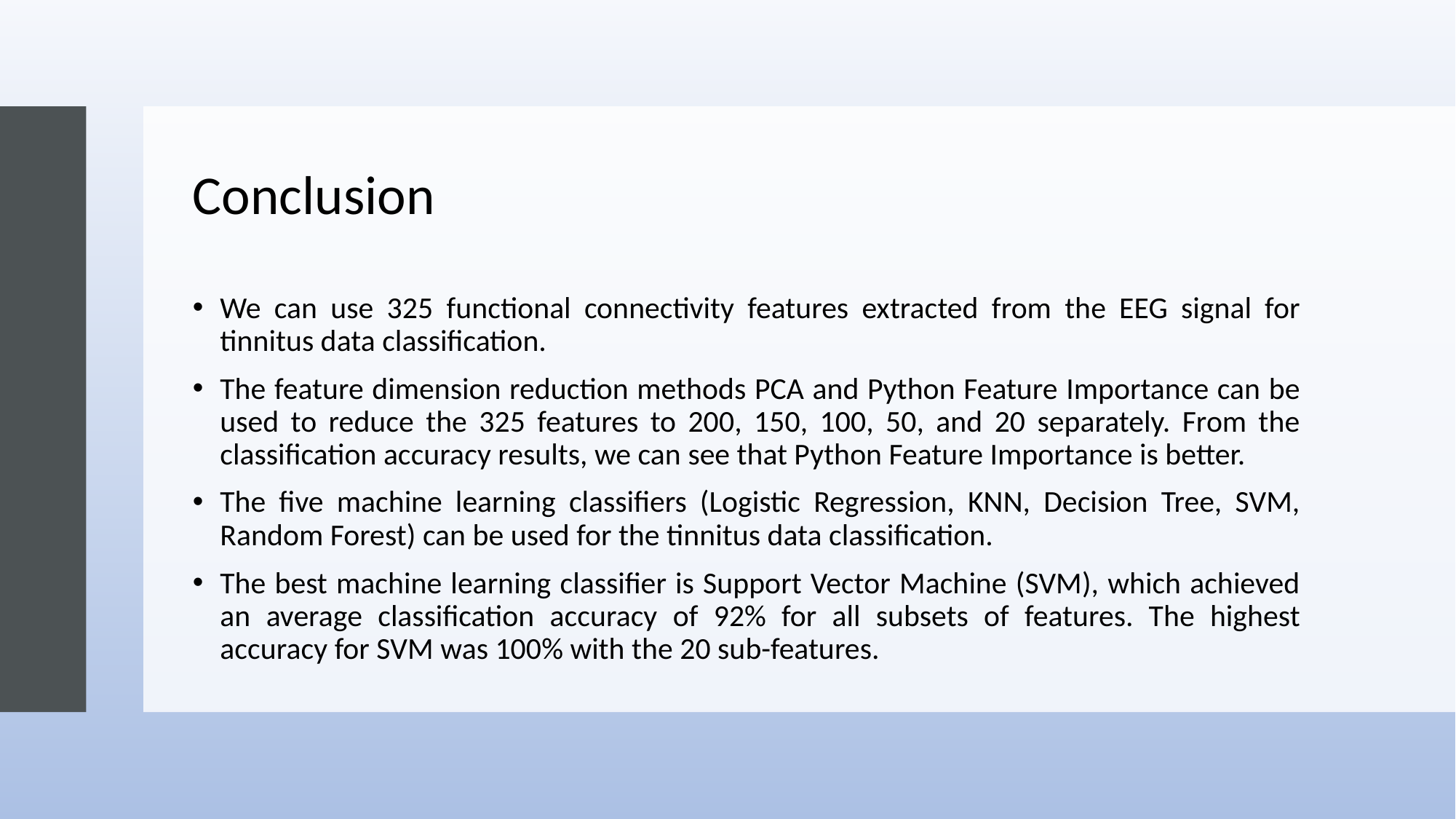

# Conclusion
We can use 325 functional connectivity features extracted from the EEG signal for tinnitus data classification.
The feature dimension reduction methods PCA and Python Feature Importance can be used to reduce the 325 features to 200, 150, 100, 50, and 20 separately. From the classification accuracy results, we can see that Python Feature Importance is better.
The five machine learning classifiers (Logistic Regression, KNN, Decision Tree, SVM, Random Forest) can be used for the tinnitus data classification.
The best machine learning classifier is Support Vector Machine (SVM), which achieved an average classification accuracy of 92% for all subsets of features. The highest accuracy for SVM was 100% with the 20 sub-features.